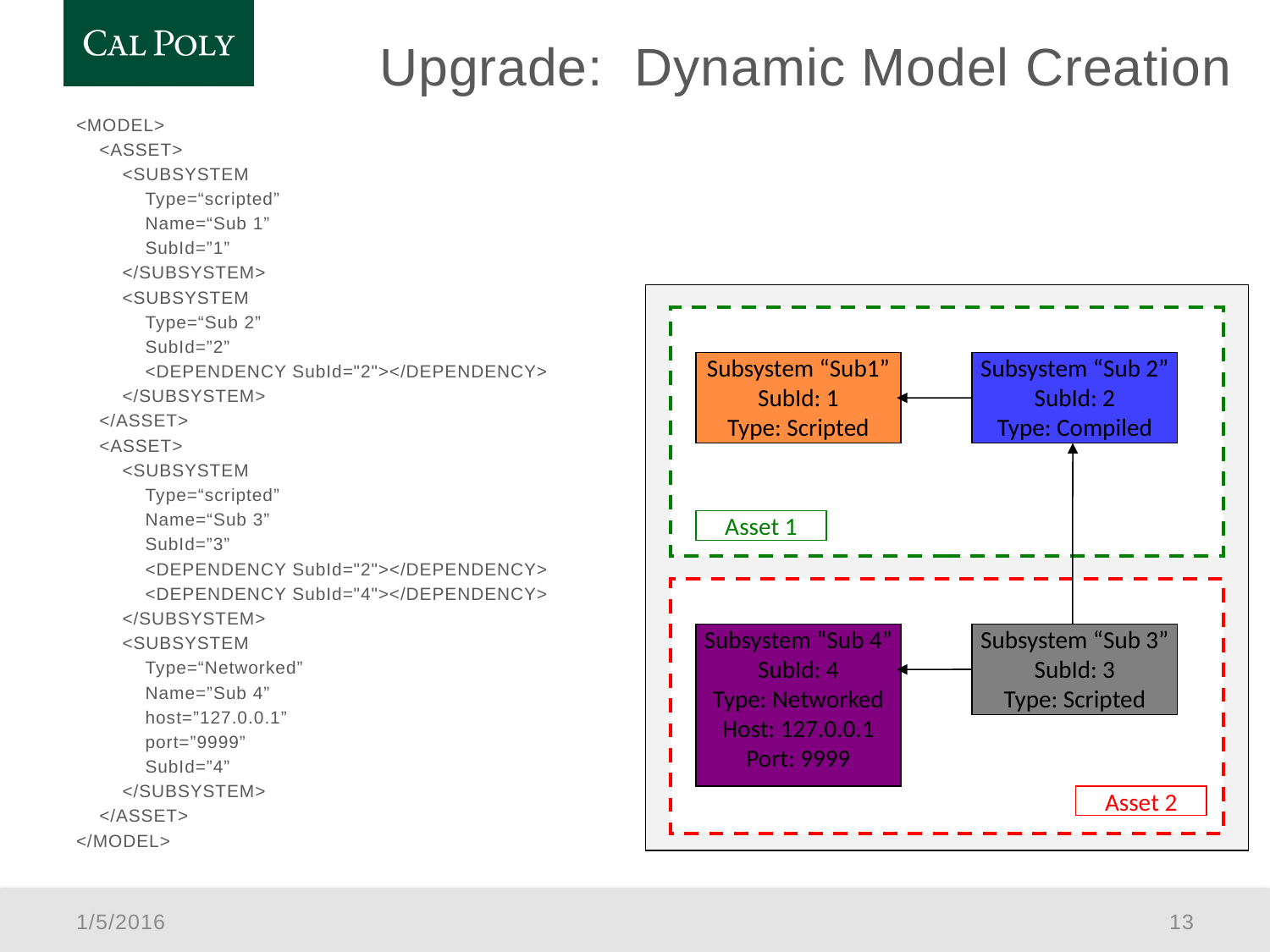

# Upgrade:  Dynamic Model Creation
<MODEL>
    <ASSET>
        <SUBSYSTEM
            Type=“scripted”
            Name=“Sub 1”
            SubId=”1”
        </SUBSYSTEM>
        <SUBSYSTEM
            Type=“Sub 2”
            SubId=”2”
            <DEPENDENCY SubId="2"></DEPENDENCY>
        </SUBSYSTEM>
    </ASSET>
    <ASSET>
        <SUBSYSTEM
            Type=“scripted”
            Name=“Sub 3”
            SubId=”3”
            <DEPENDENCY SubId="2"></DEPENDENCY>
            <DEPENDENCY SubId="4"></DEPENDENCY>
        </SUBSYSTEM>
        <SUBSYSTEM
            Type=“Networked”
            Name=”Sub 4”
            host=”127.0.0.1”
            port=”9999”
            SubId=”4”
        </SUBSYSTEM>
    </ASSET>
</MODEL>

Subsystem “Sub1”
SubId: 1
Type: Scripted
Subsystem “Sub 2”
SubId: 2
Type: Compiled
Asset 1

Subsystem “Sub 4”
SubId: 4
Type: Networked
Host: 127.0.0.1
Port: 9999
Subsystem “Sub 3”
SubId: 3
Type: Scripted
Asset 2
1/5/2016

13